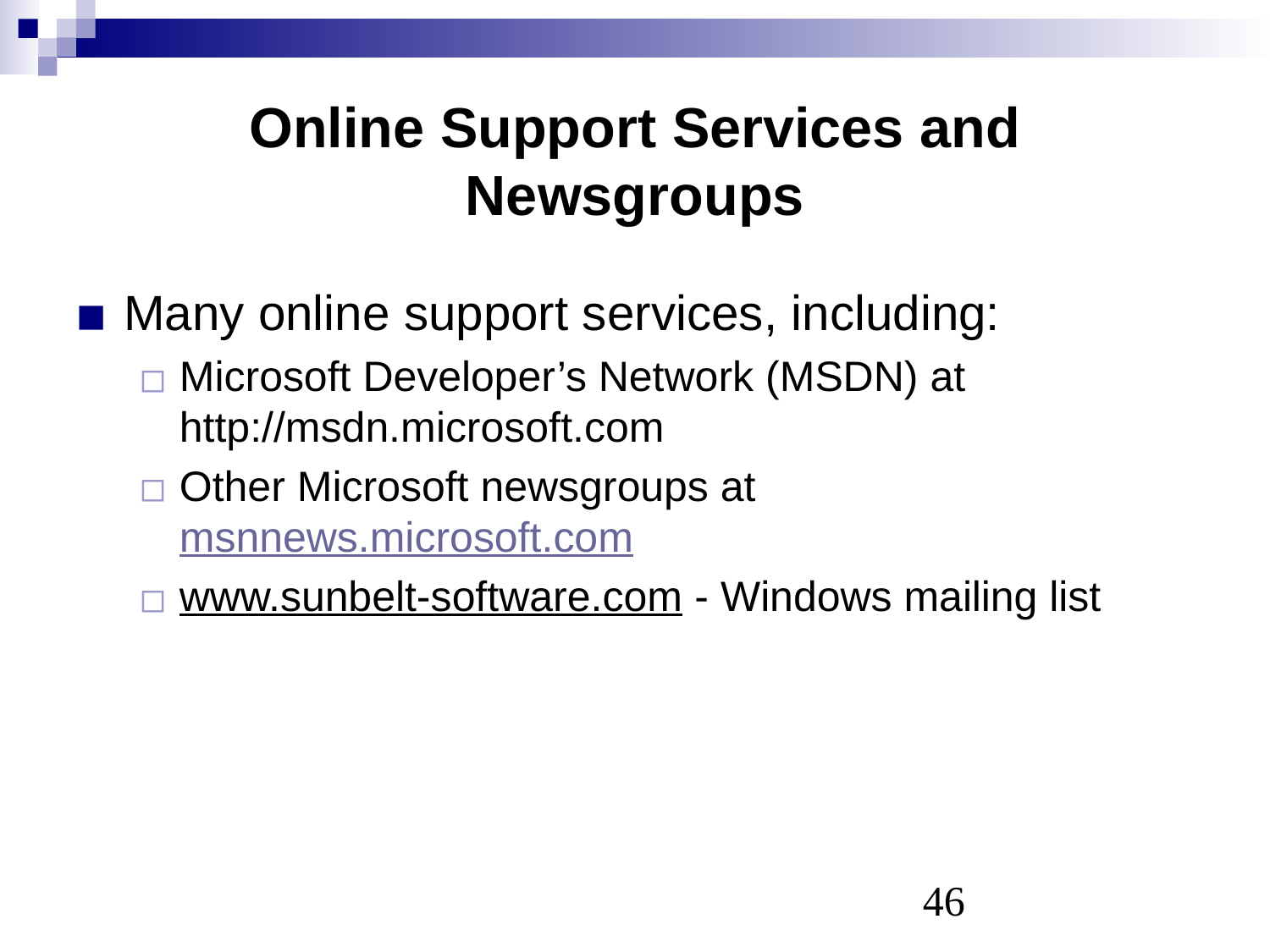

# Online Support Services and Newsgroups
Many online support services, including:
Microsoft Developer’s Network (MSDN) at http://msdn.microsoft.com
Other Microsoft newsgroups at msnnews.microsoft.com
www.sunbelt-software.com - Windows mailing list
46